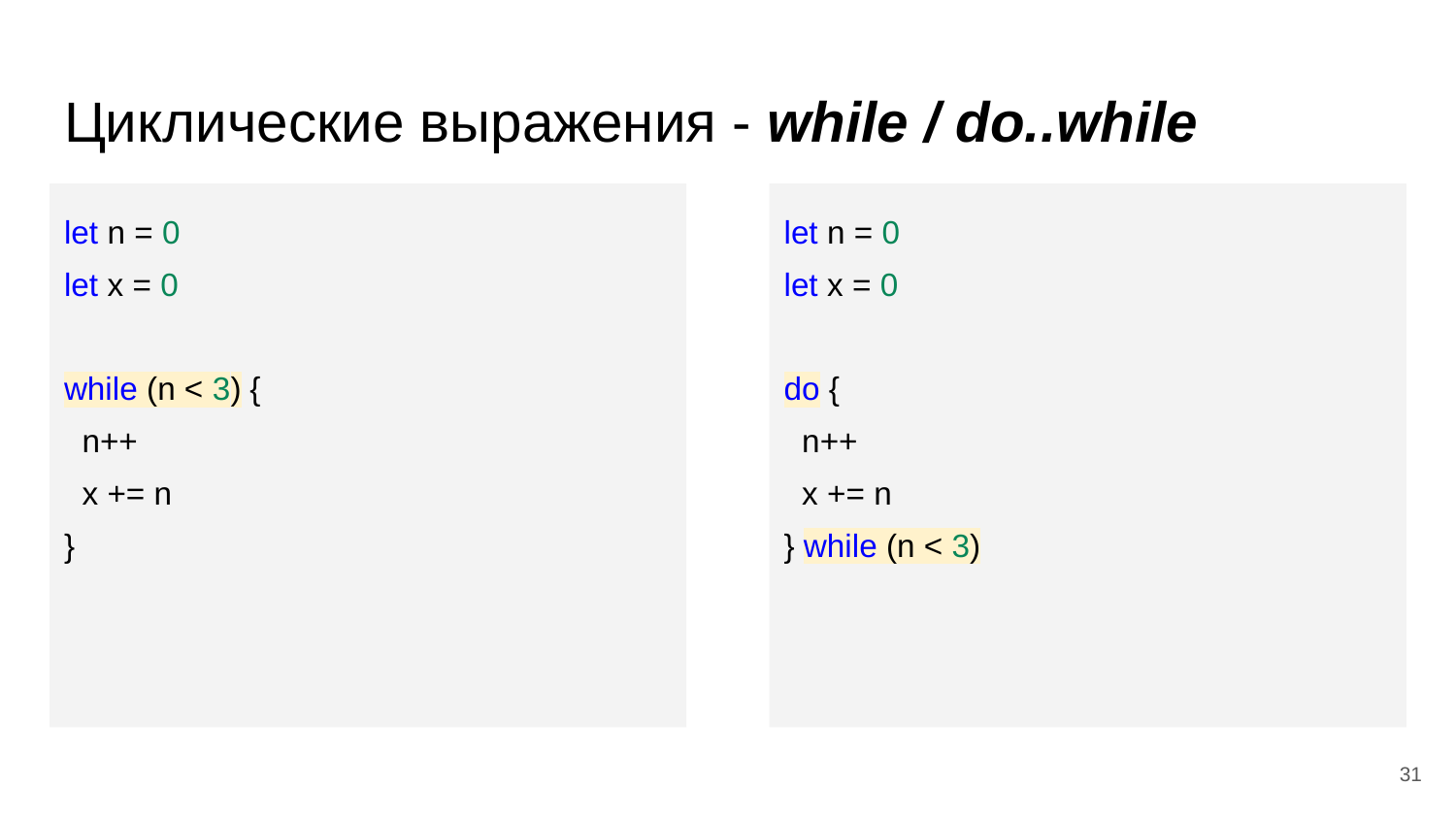

# Циклические выражения - while / do..while
let n = 0
let x = 0

while (n < 3) {
  n++
  x += n
}

let n = 0
let x = 0

do {
  n++
  x += n
} while (n < 3)
31